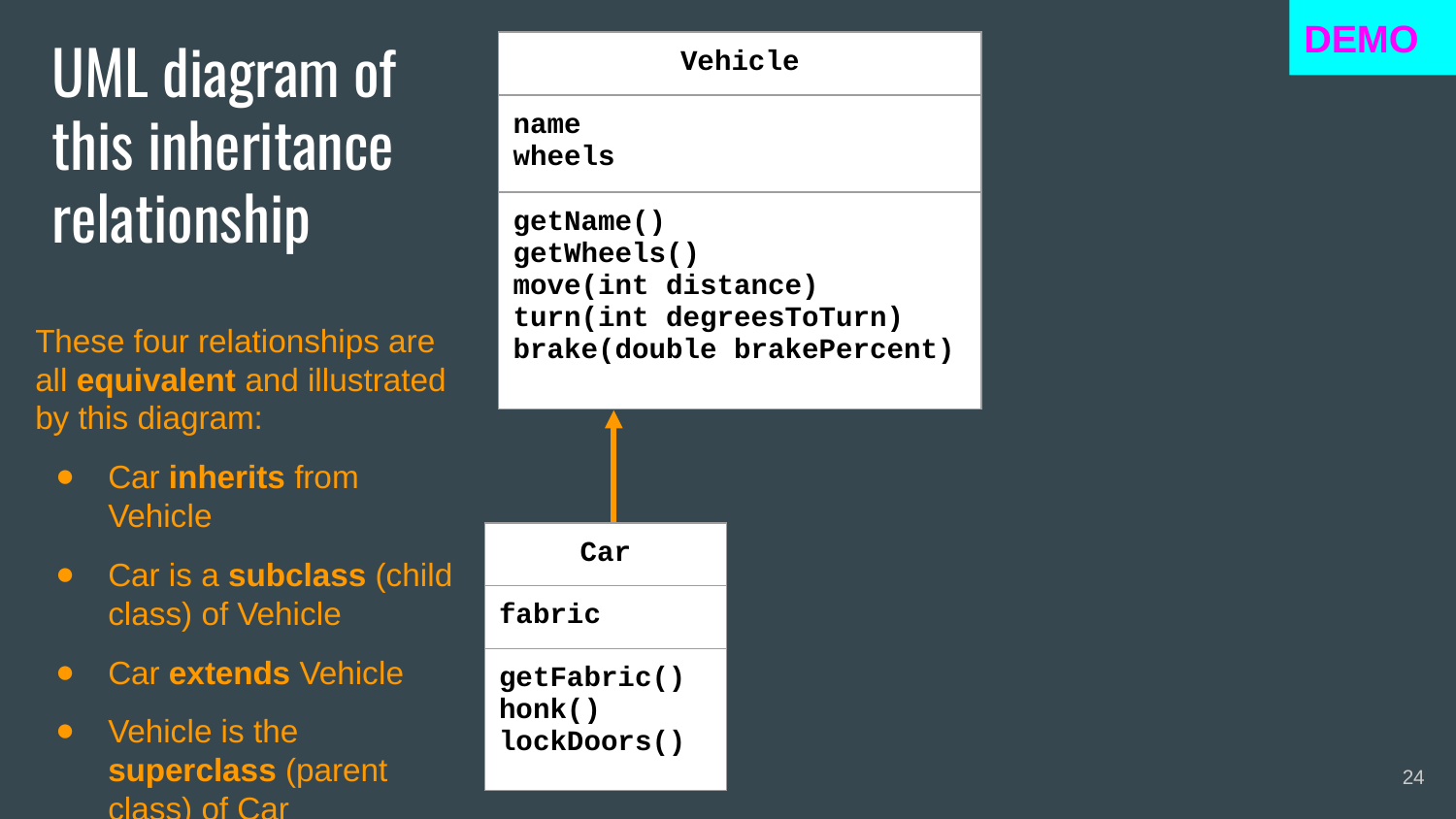

DEMO
# UML diagram of this inheritance relationship
| Vehicle |
| --- |
| name wheels |
| getName() getWheels() move(int distance) turn(int degreesToTurn) brake(double brakePercent) |
These four relationships are all equivalent and illustrated by this diagram:
Car inherits from Vehicle
Car is a subclass (child class) of Vehicle
Car extends Vehicle
Vehicle is the superclass (parent class) of Car
| Car |
| --- |
| fabric |
| getFabric() honk() lockDoors() |
24